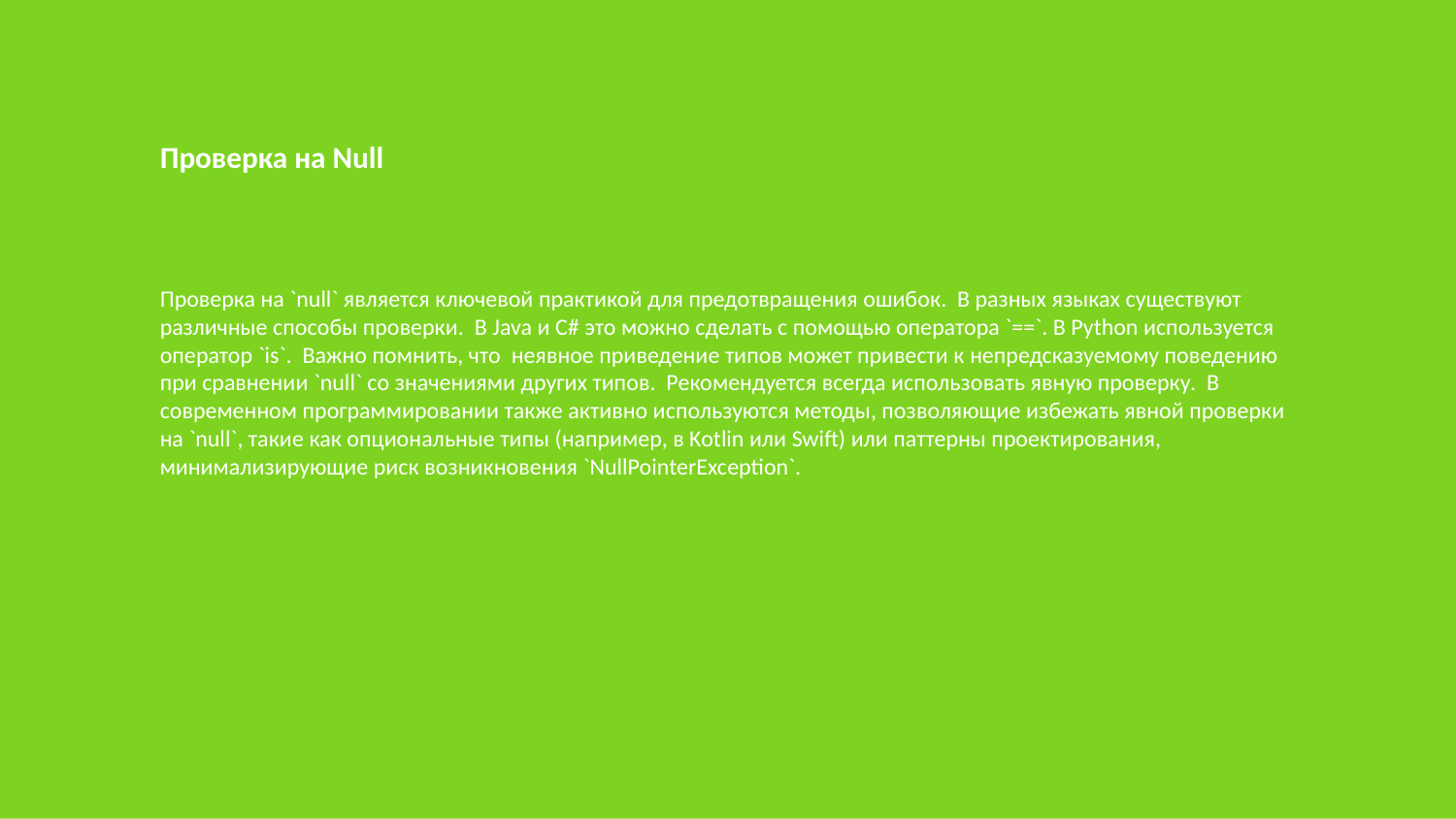

Проверка на Null
Проверка на `null` является ключевой практикой для предотвращения ошибок.  В разных языках существуют различные способы проверки.  В Java и C# это можно сделать с помощью оператора `==`. В Python используется оператор `is`.  Важно помнить, что  неявное приведение типов может привести к непредсказуемому поведению при сравнении `null` со значениями других типов.  Рекомендуется всегда использовать явную проверку.  В современном программировании также активно используются методы, позволяющие избежать явной проверки на `null`, такие как опциональные типы (например, в Kotlin или Swift) или паттерны проектирования,  минимализирующие риск возникновения `NullPointerException`.